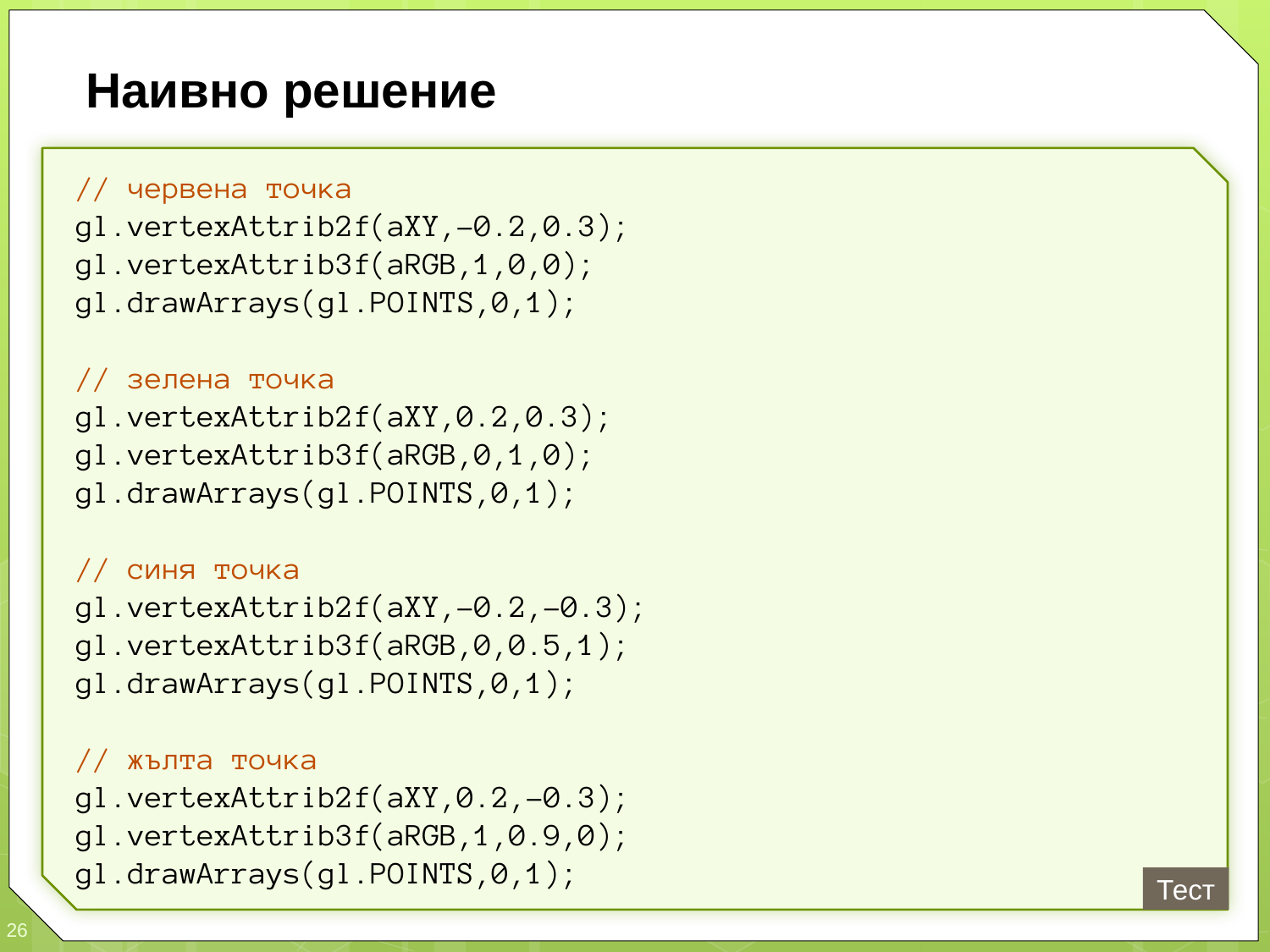

Наивно решение
// червена точка
gl.vertexAttrib2f(aXY,-0.2,0.3);
gl.vertexAttrib3f(aRGB,1,0,0);
gl.drawArrays(gl.POINTS,0,1);

// зелена точка
gl.vertexAttrib2f(aXY,0.2,0.3);
gl.vertexAttrib3f(aRGB,0,1,0);
gl.drawArrays(gl.POINTS,0,1);

// синя точка
gl.vertexAttrib2f(aXY,-0.2,-0.3);
gl.vertexAttrib3f(aRGB,0,0.5,1);
gl.drawArrays(gl.POINTS,0,1);

// жълта точка
gl.vertexAttrib2f(aXY,0.2,-0.3);
gl.vertexAttrib3f(aRGB,1,0.9,0);
gl.drawArrays(gl.POINTS,0,1);
Тест